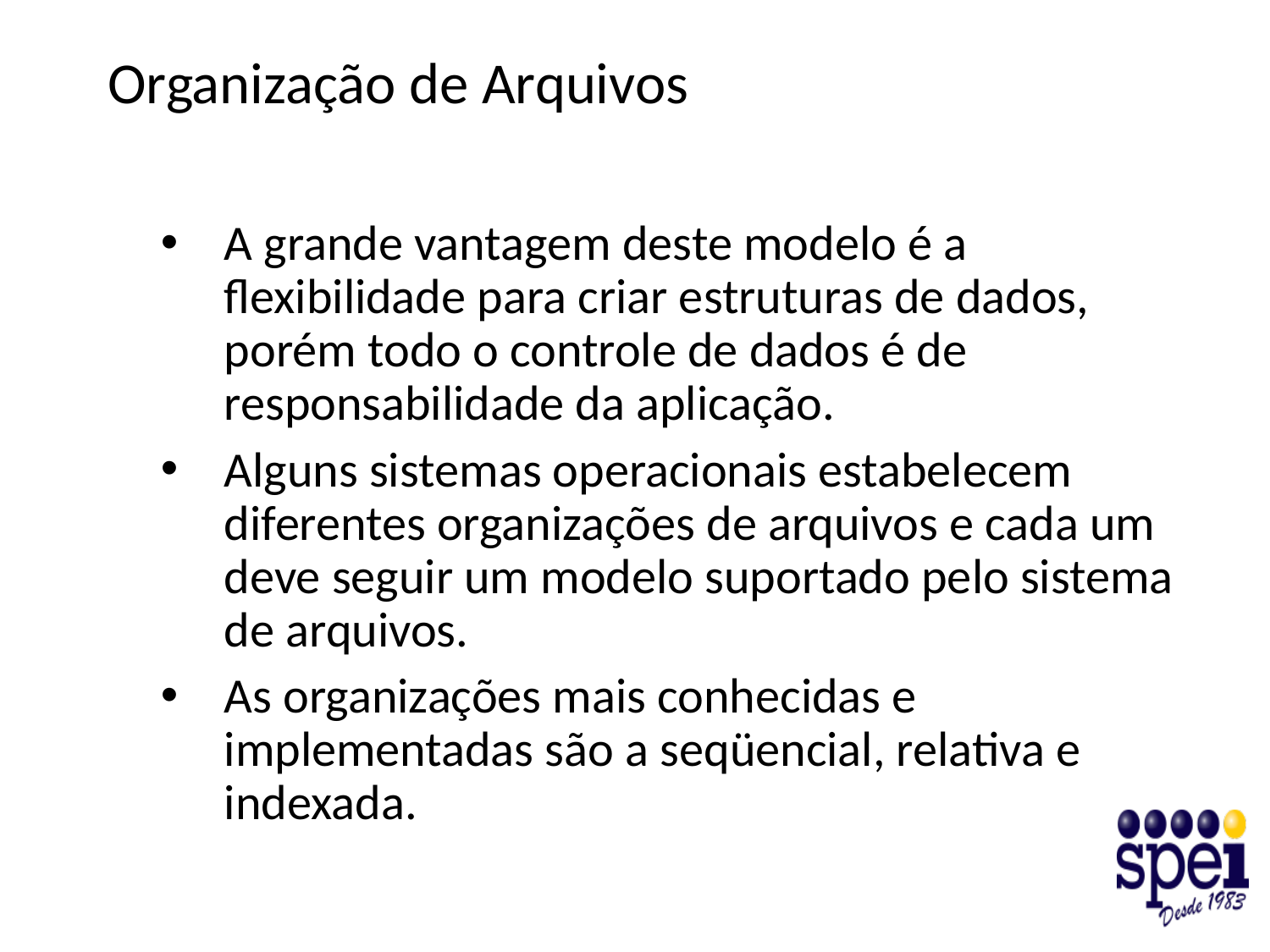

# Organização de Arquivos
A grande vantagem deste modelo é a flexibilidade para criar estruturas de dados, porém todo o controle de dados é de responsabilidade da aplicação.
Alguns sistemas operacionais estabelecem diferentes organizações de arquivos e cada um deve seguir um modelo suportado pelo sistema de arquivos.
As organizações mais conhecidas e implementadas são a seqüencial, relativa e indexada.